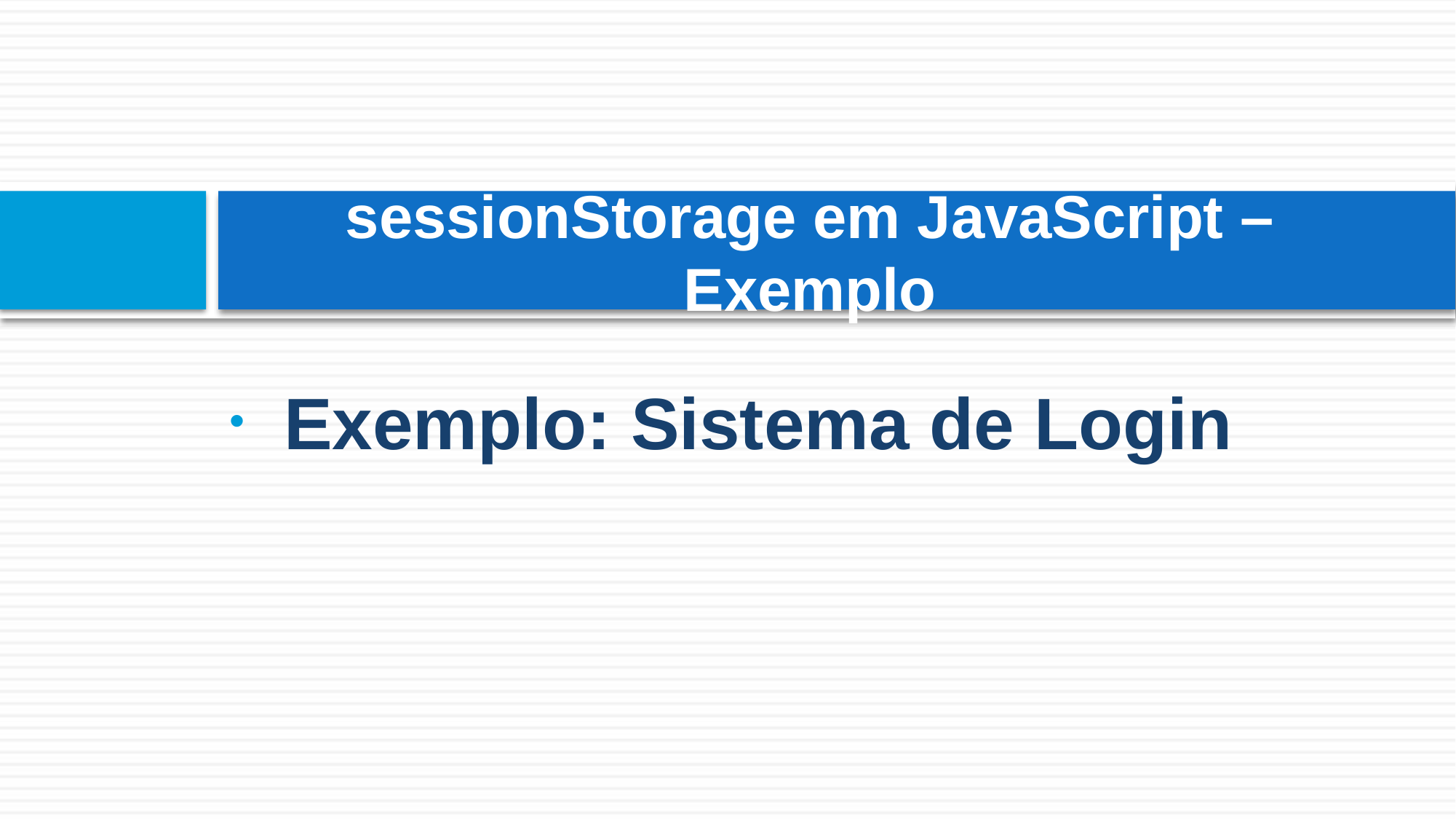

# sessionStorage em JavaScript – Exemplo
5
Exemplo: Sistema de Login